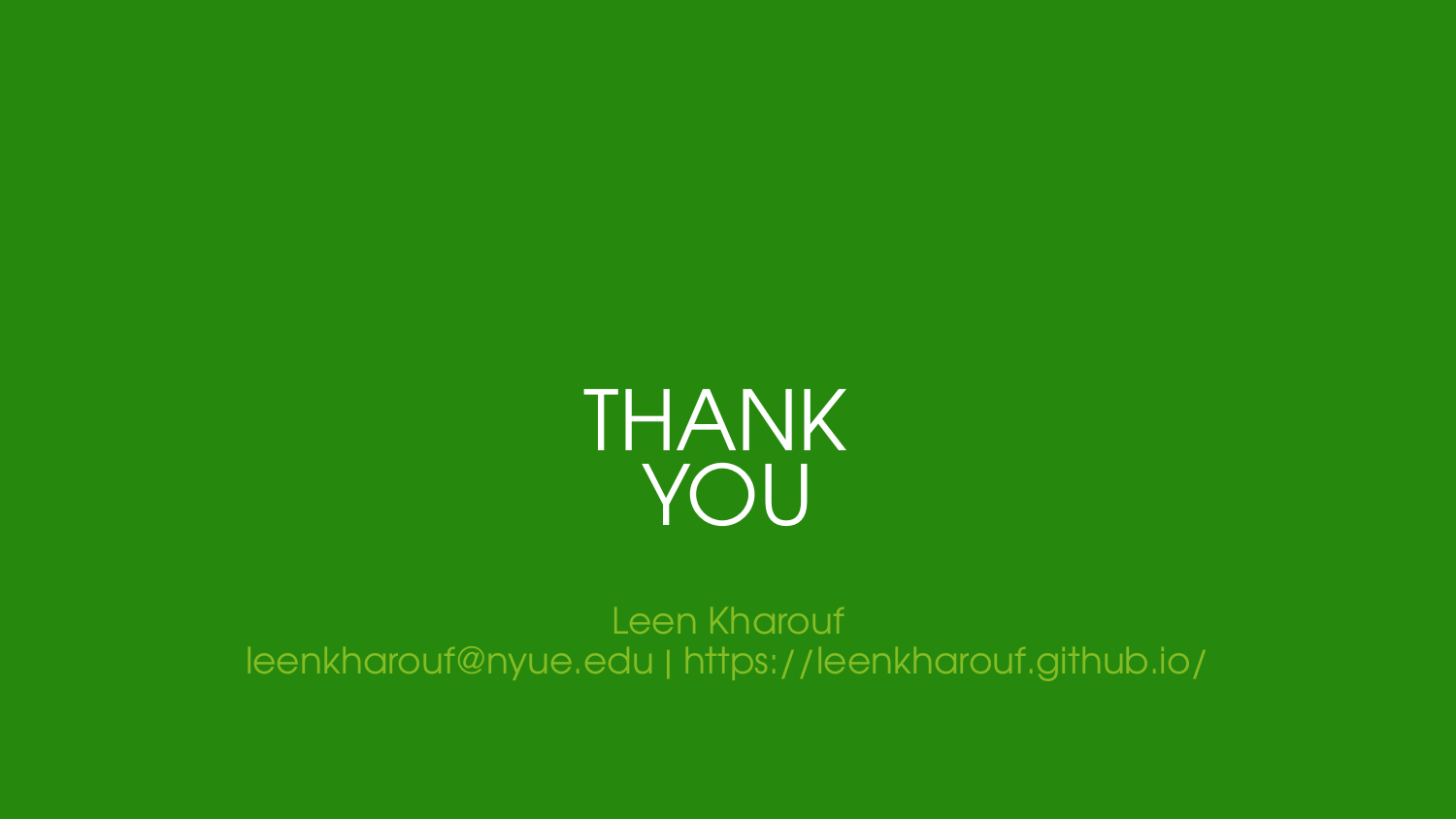

# THANK YOU
Leen Kharouf
leenkharouf@nyue.edu | https://leenkharouf.github.io/